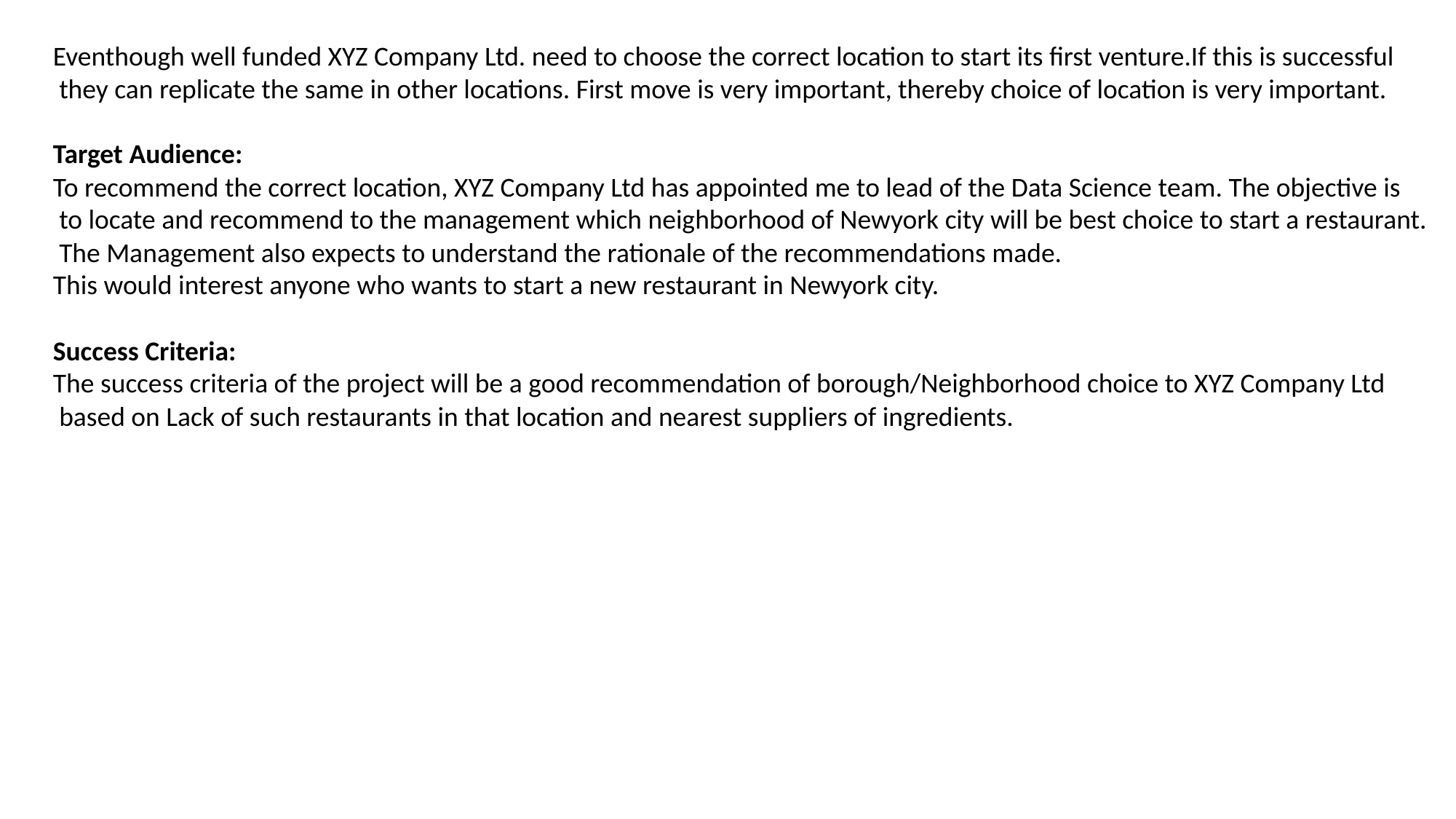

Eventhough well funded XYZ Company Ltd. need to choose the correct location to start its first venture.If this is successful
 they can replicate the same in other locations. First move is very important, thereby choice of location is very important.

Target Audience:
To recommend the correct location, XYZ Company Ltd has appointed me to lead of the Data Science team. The objective is
 to locate and recommend to the management which neighborhood of Newyork city will be best choice to start a restaurant.
 The Management also expects to understand the rationale of the recommendations made.
This would interest anyone who wants to start a new restaurant in Newyork city.

Success Criteria:
The success criteria of the project will be a good recommendation of borough/Neighborhood choice to XYZ Company Ltd
 based on Lack of such restaurants in that location and nearest suppliers of ingredients.